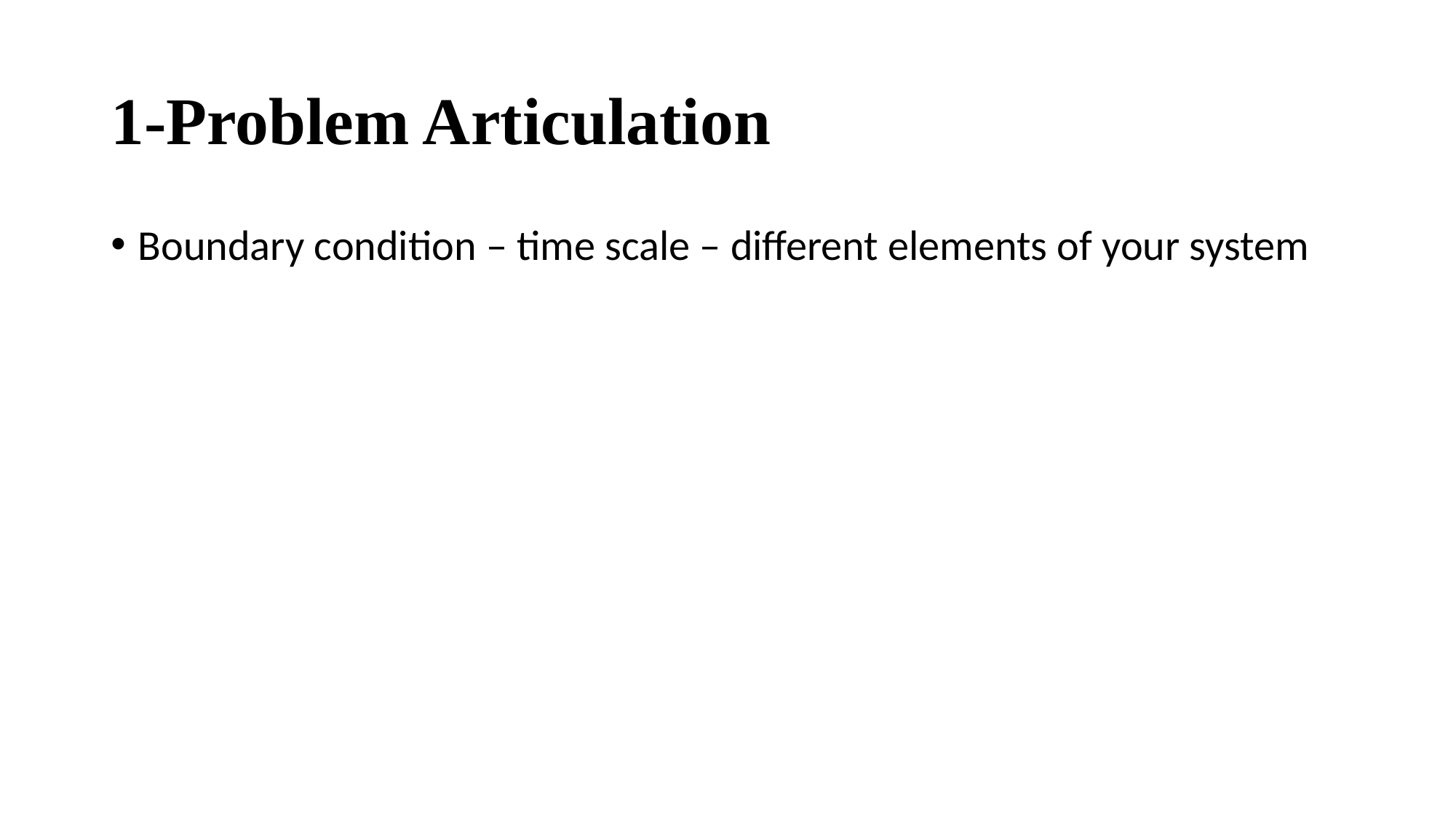

1-Problem Articulation
Boundary condition – time scale – different elements of your system